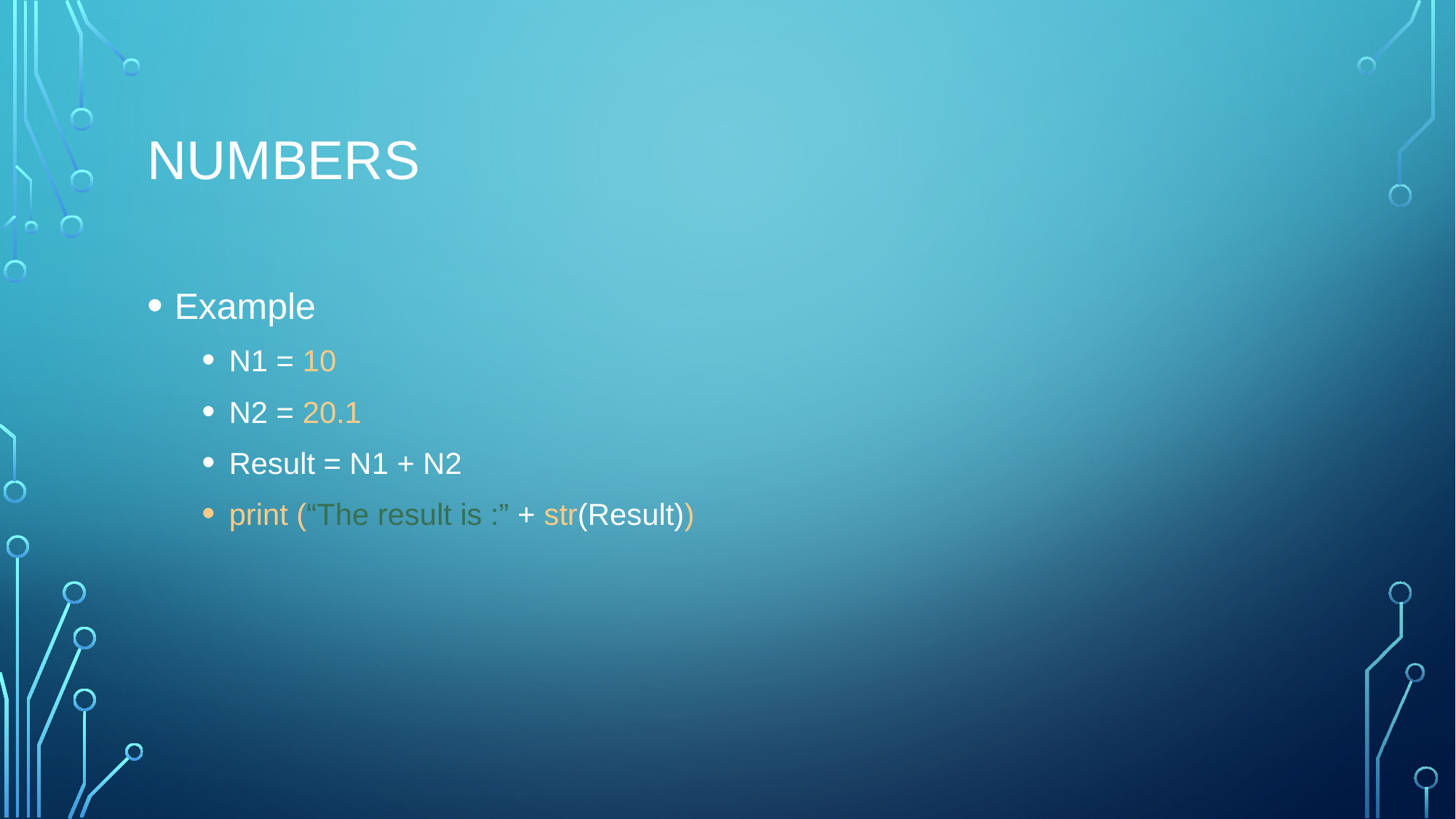

# Numbers
Example
N1 = 10
N2 = 20.1
Result = N1 + N2
print (“The result is :” + str(Result))